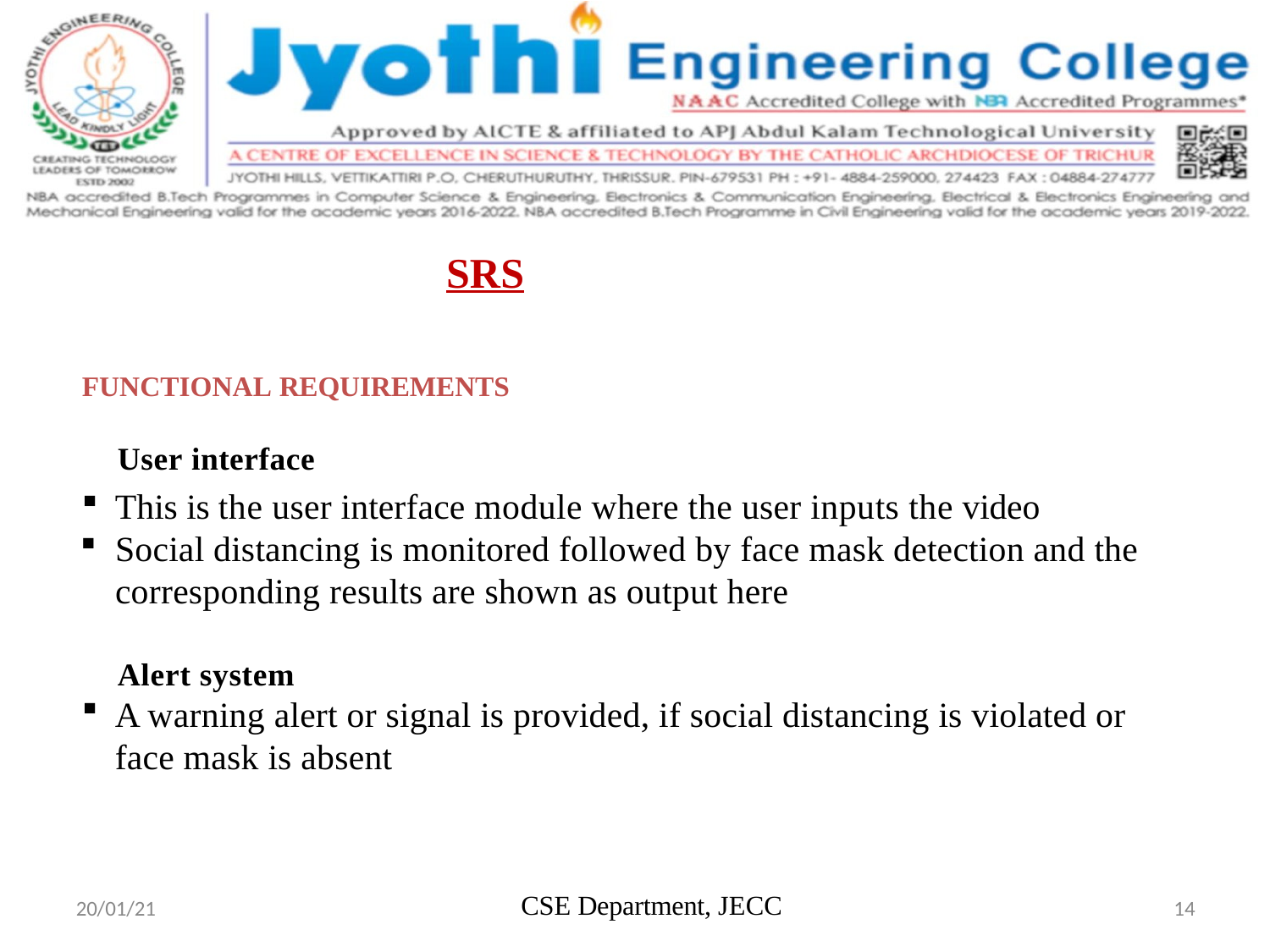

# SRS
FUNCTIONAL REQUIREMENTS
User interface
This is the user interface module where the user inputs the video
Social distancing is monitored followed by face mask detection and the corresponding results are shown as output here

Alert system
A warning alert or signal is provided, if social distancing is violated or face mask is absent
CSE Department, JECC
20/01/21
14